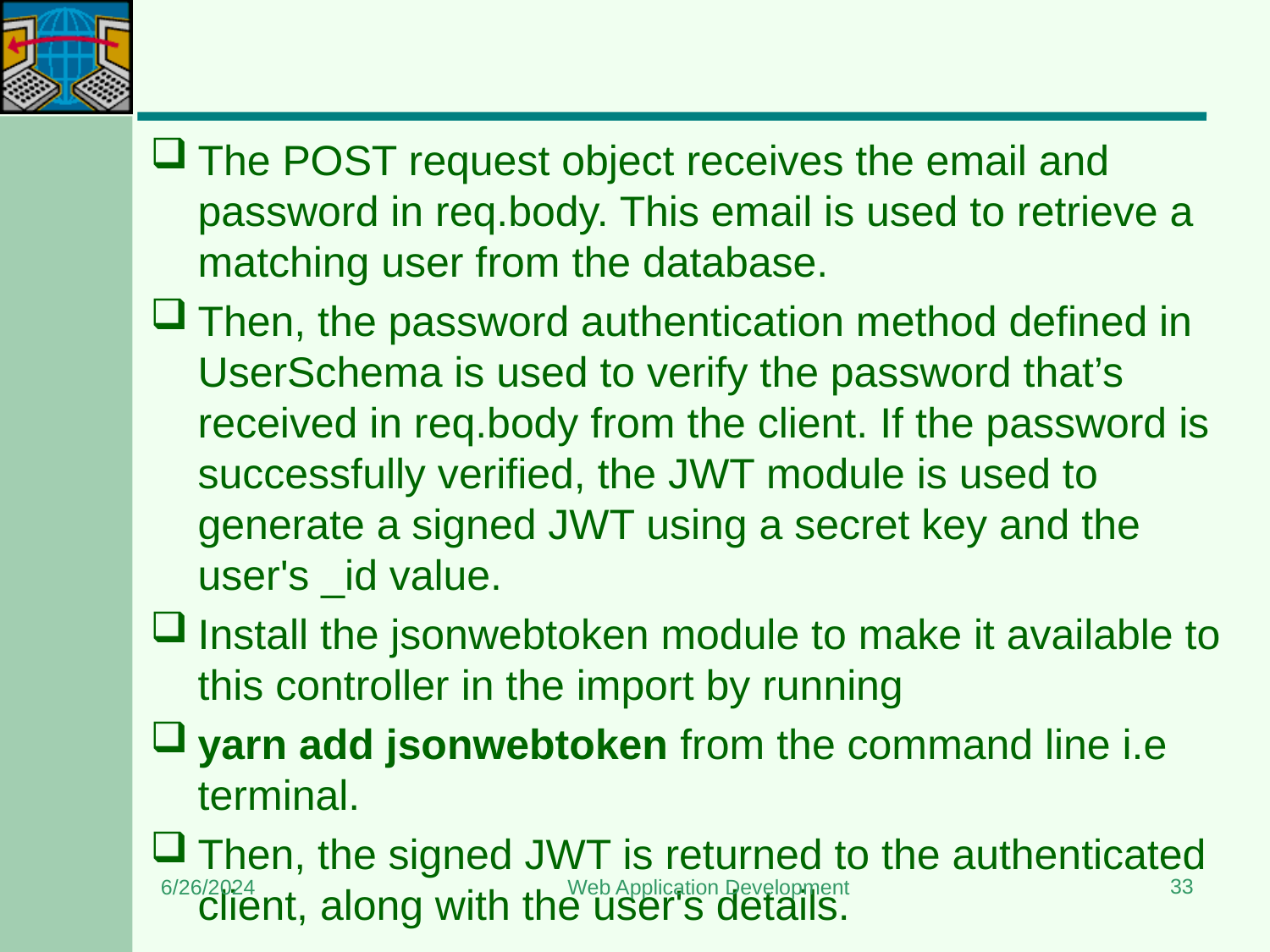

#
The POST request object receives the email and password in req.body. This email is used to retrieve a matching user from the database.
Then, the password authentication method defined in UserSchema is used to verify the password that’s  received in req.body from the client. If the password is successfully verified, the JWT module is used to generate a signed JWT using a secret key and the user's _id value.
Install the jsonwebtoken module to make it available to this controller in the import by running
yarn add jsonwebtoken from the command line i.e terminal.
Then, the signed JWT is returned to the authenticated client, along with the user's details.
33
6/26/2024
Web Application Development